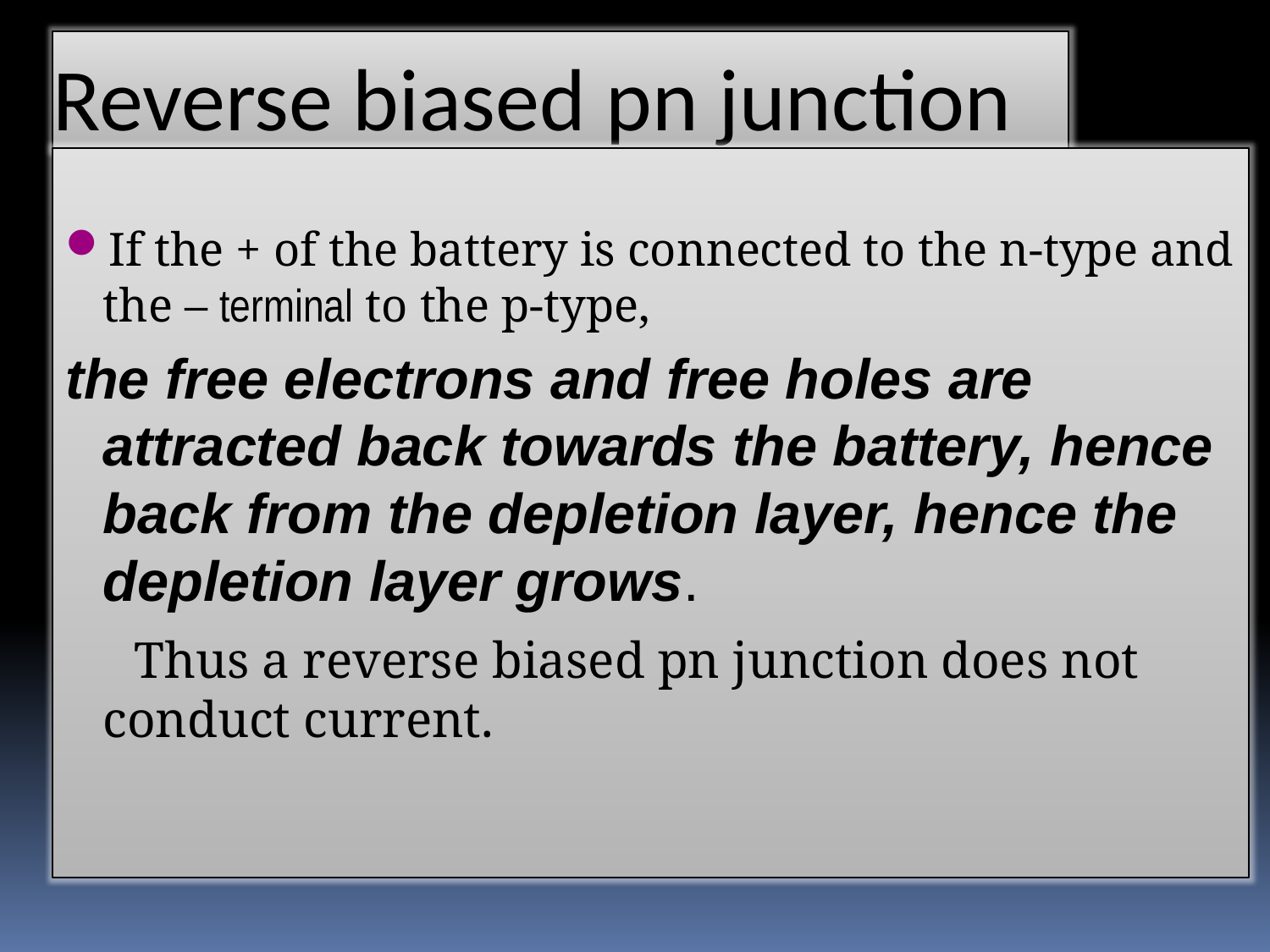

Reverse biased pn junction

If the + of the battery is connected to the n-type and the – terminal to the p-type,
the free electrons and free holes are attracted back towards the battery, hence back from the depletion layer, hence the depletion layer grows.
     Thus a reverse biased pn junction does not conduct current.